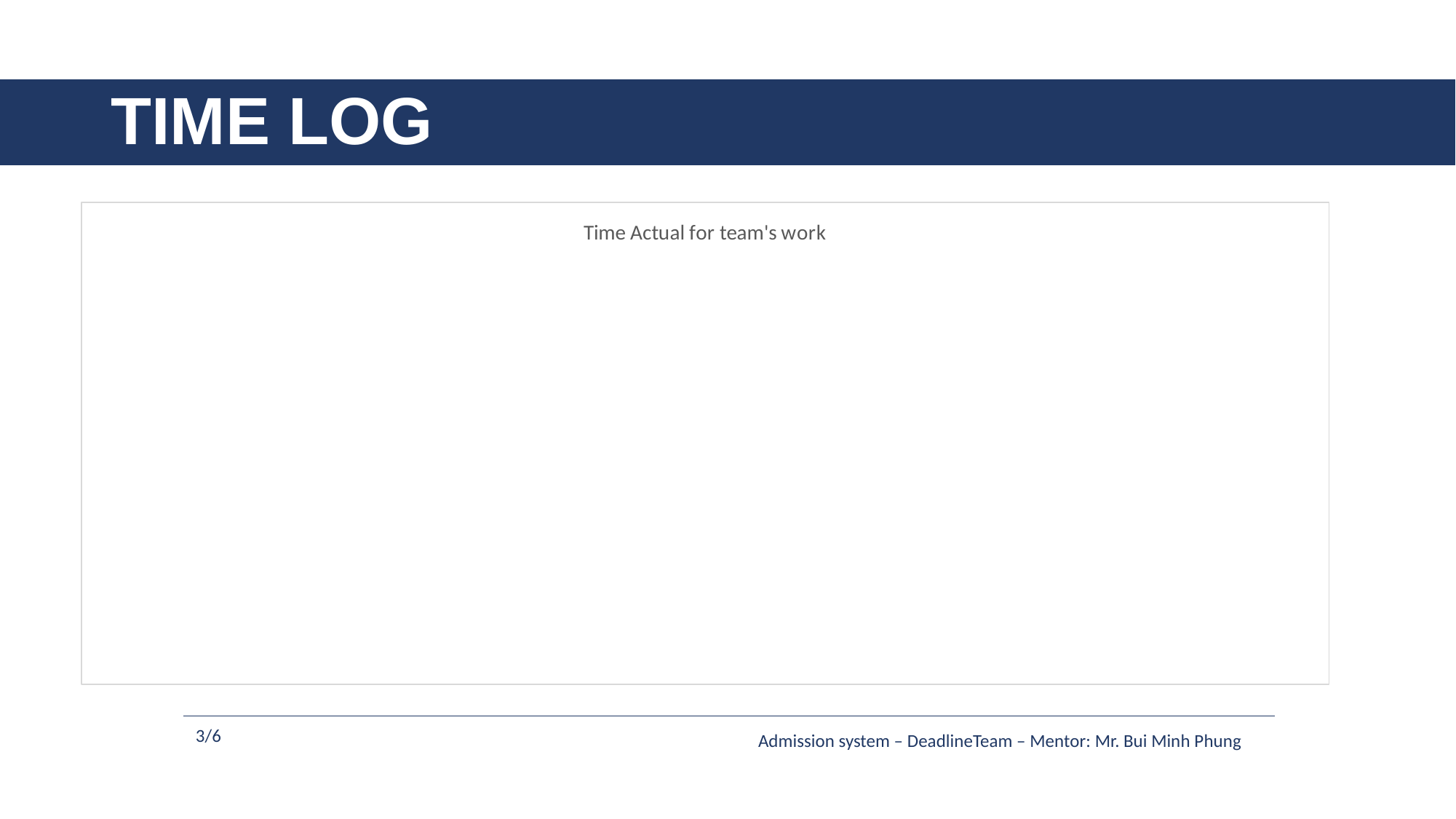

# TIME LOG

### Chart: Time Actual for team's work

| Category |
|---|
3/6
Admission system – DeadlineTeam – Mentor: Mr. Bui Minh Phung